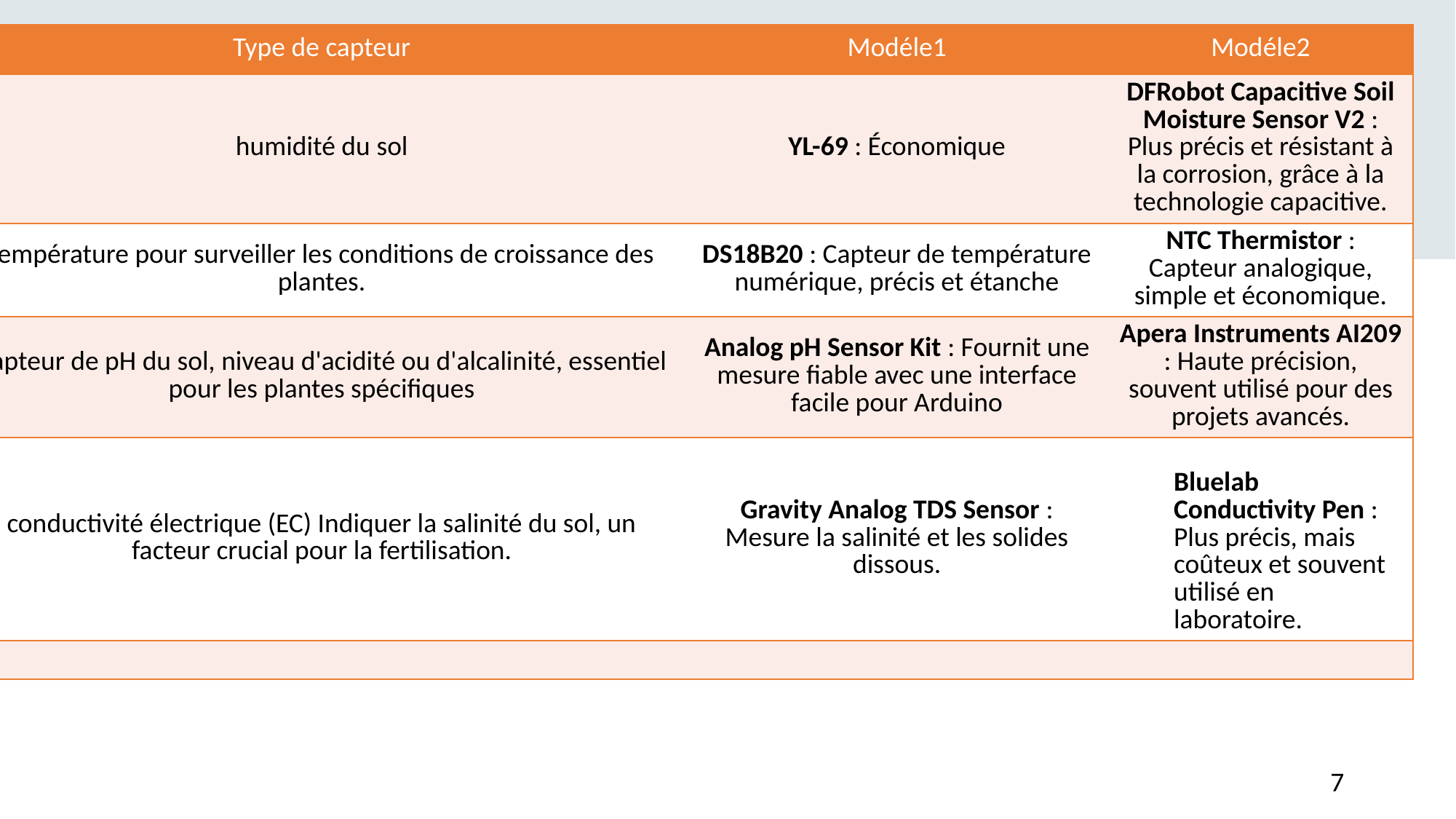

| Type de capteur | Modéle1 | Modéle2 |
| --- | --- | --- |
| humidité du sol | YL-69 : Économique | DFRobot Capacitive Soil Moisture Sensor V2 : Plus précis et résistant à la corrosion, grâce à la technologie capacitive. |
| température pour surveiller les conditions de croissance des plantes. | DS18B20 : Capteur de température numérique, précis et étanche | NTC Thermistor : Capteur analogique, simple et économique. |
| Capteur de pH du sol, niveau d'acidité ou d'alcalinité, essentiel pour les plantes spécifiques | Analog pH Sensor Kit : Fournit une mesure fiable avec une interface facile pour Arduino | Apera Instruments AI209 : Haute précision, souvent utilisé pour des projets avancés. |
| conductivité électrique (EC) Indiquer la salinité du sol, un facteur crucial pour la fertilisation. | Gravity Analog TDS Sensor : Mesure la salinité et les solides dissous. | Bluelab Conductivity Pen : Plus précis, mais coûteux et souvent utilisé en laboratoire. |
|  |  |  |
# Mesures d’engagement du discours
7